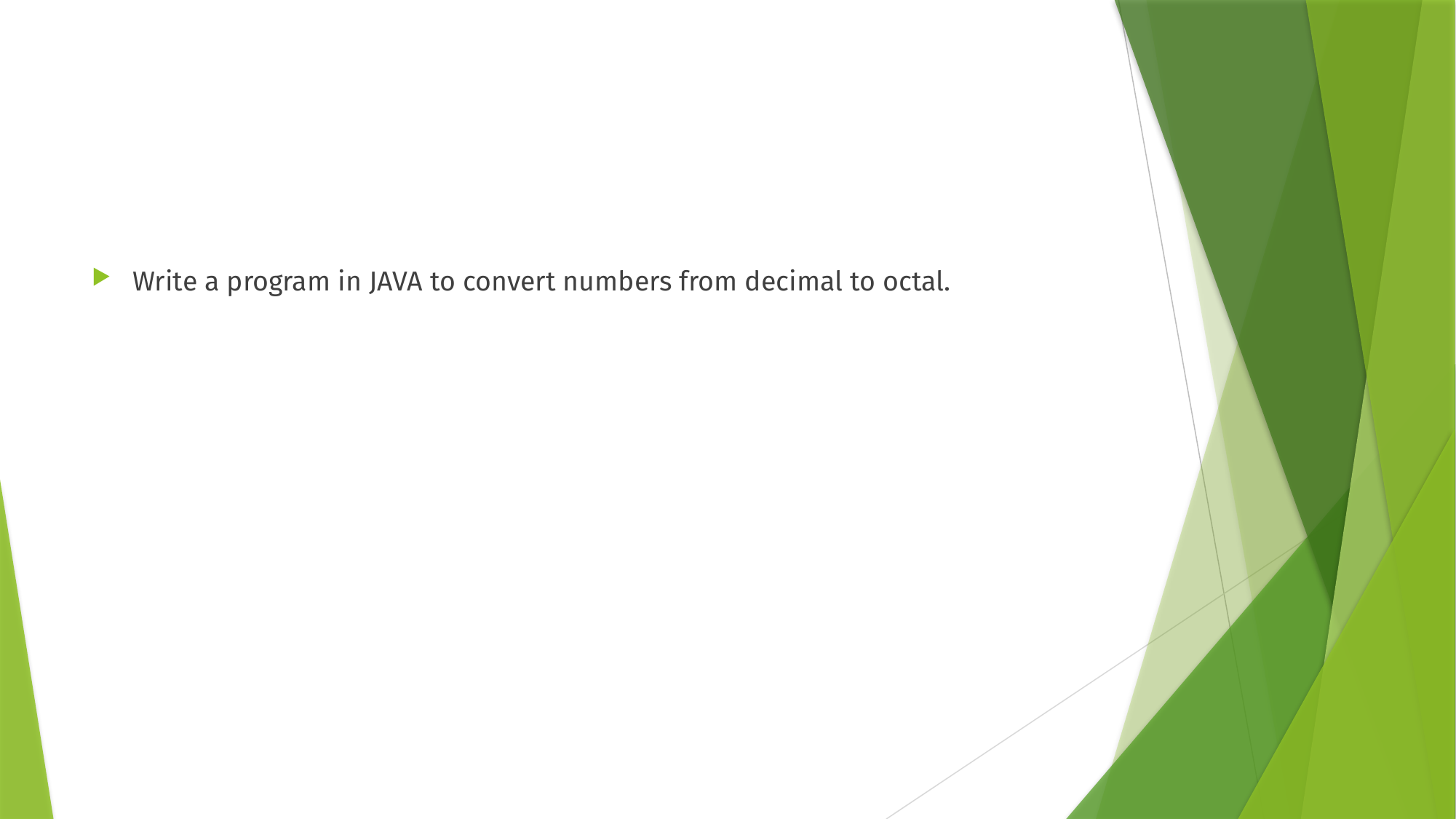

#
Write a program in JAVA to convert numbers from decimal to octal.